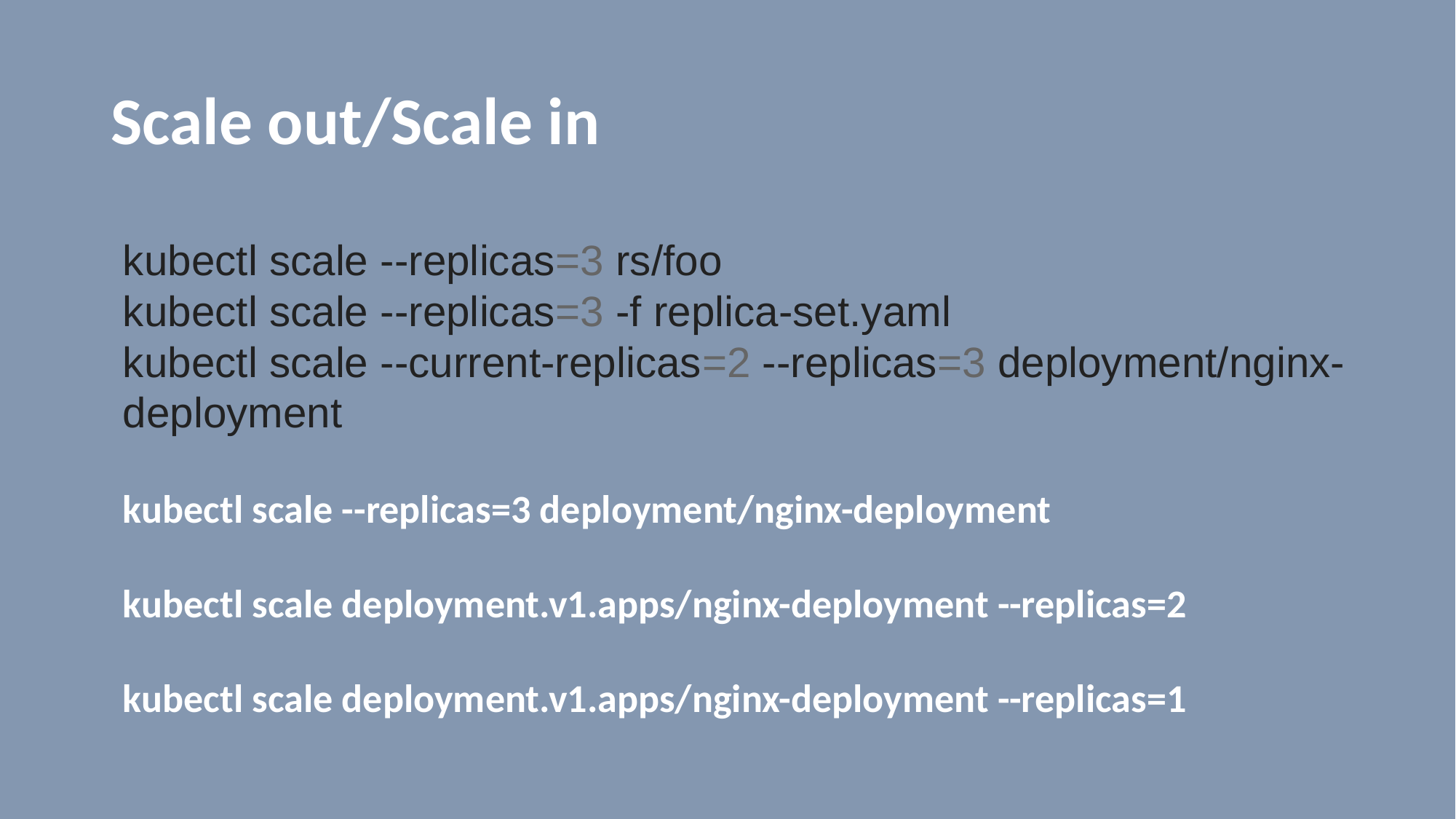

# Scale out/Scale in
kubectl scale --replicas=3 rs/foo
kubectl scale --replicas=3 -f replica-set.yaml
kubectl scale --current-replicas=2 --replicas=3 deployment/nginx-deployment

kubectl scale --replicas=3 deployment/nginx-deployment

kubectl scale deployment.v1.apps/nginx-deployment --replicas=2

kubectl scale deployment.v1.apps/nginx-deployment --replicas=1